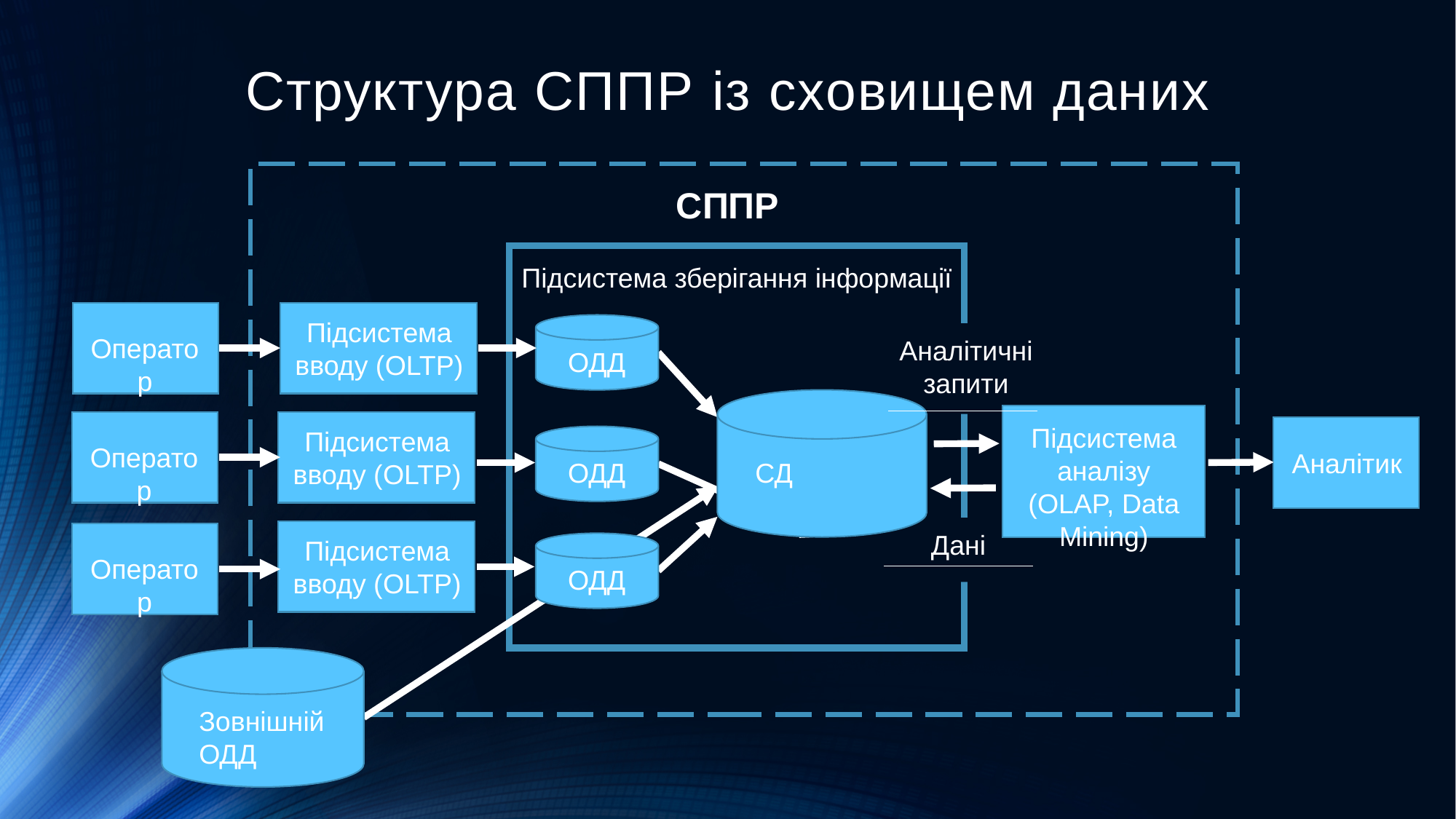

# Структура СППР із сховищем даних

СППР

Підсистема зберігання інформації

Оператор

Підсистема вводу (OLTP)

ОДД

Аналітичні запити

СД

Підсистема аналізу (OLAP, Data Mining)

Оператор

Підсистема вводу (OLTP)

Аналітик

ОДД

Дані

Підсистема вводу (OLTP)

Оператор

ОДД

Зовнішній ОДД